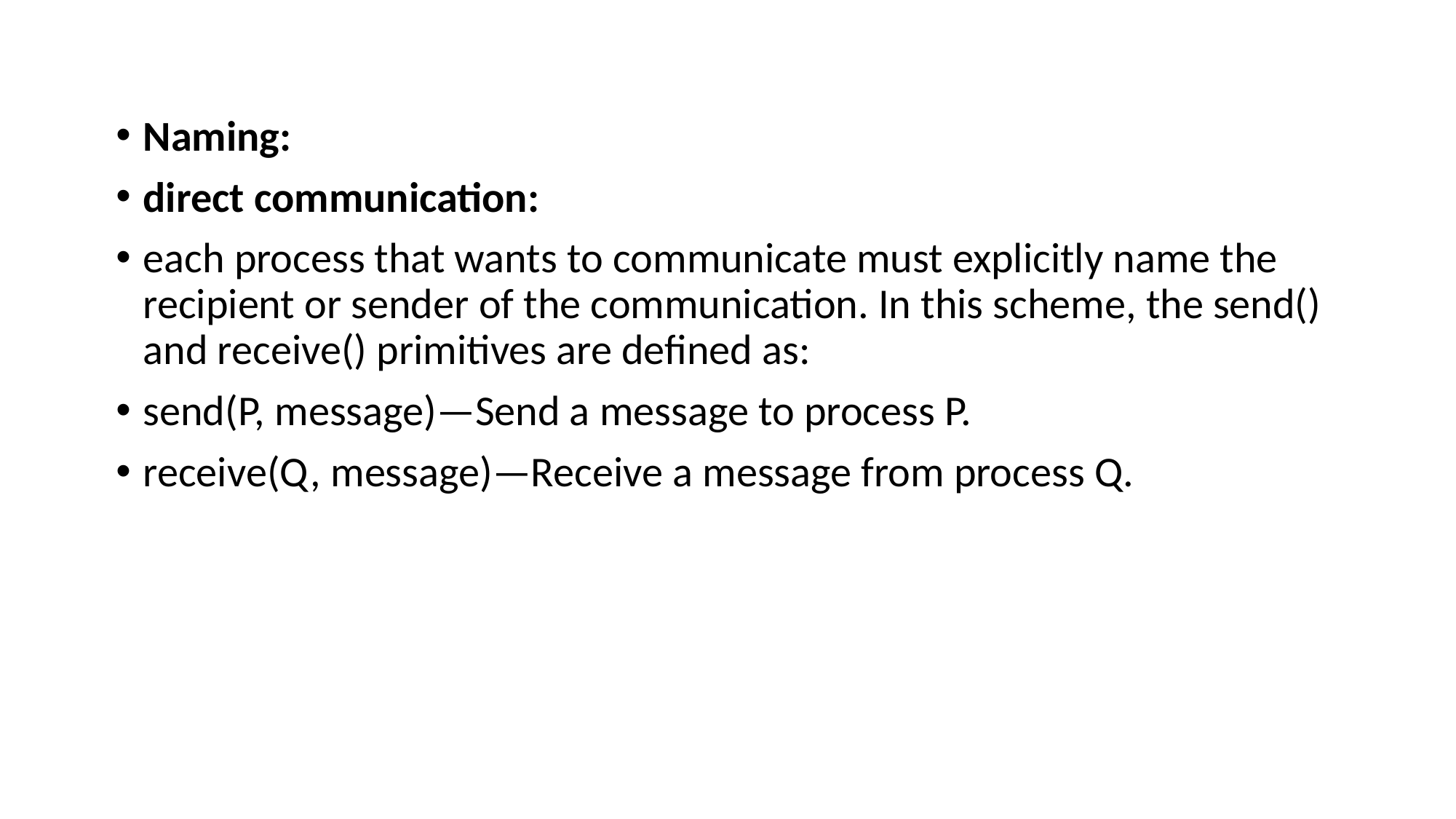

Naming:
direct communication:
each process that wants to communicate must explicitly name the recipient or sender of the communication. In this scheme, the send() and receive() primitives are defined as:
send(P, message)—Send a message to process P.
receive(Q, message)—Receive a message from process Q.